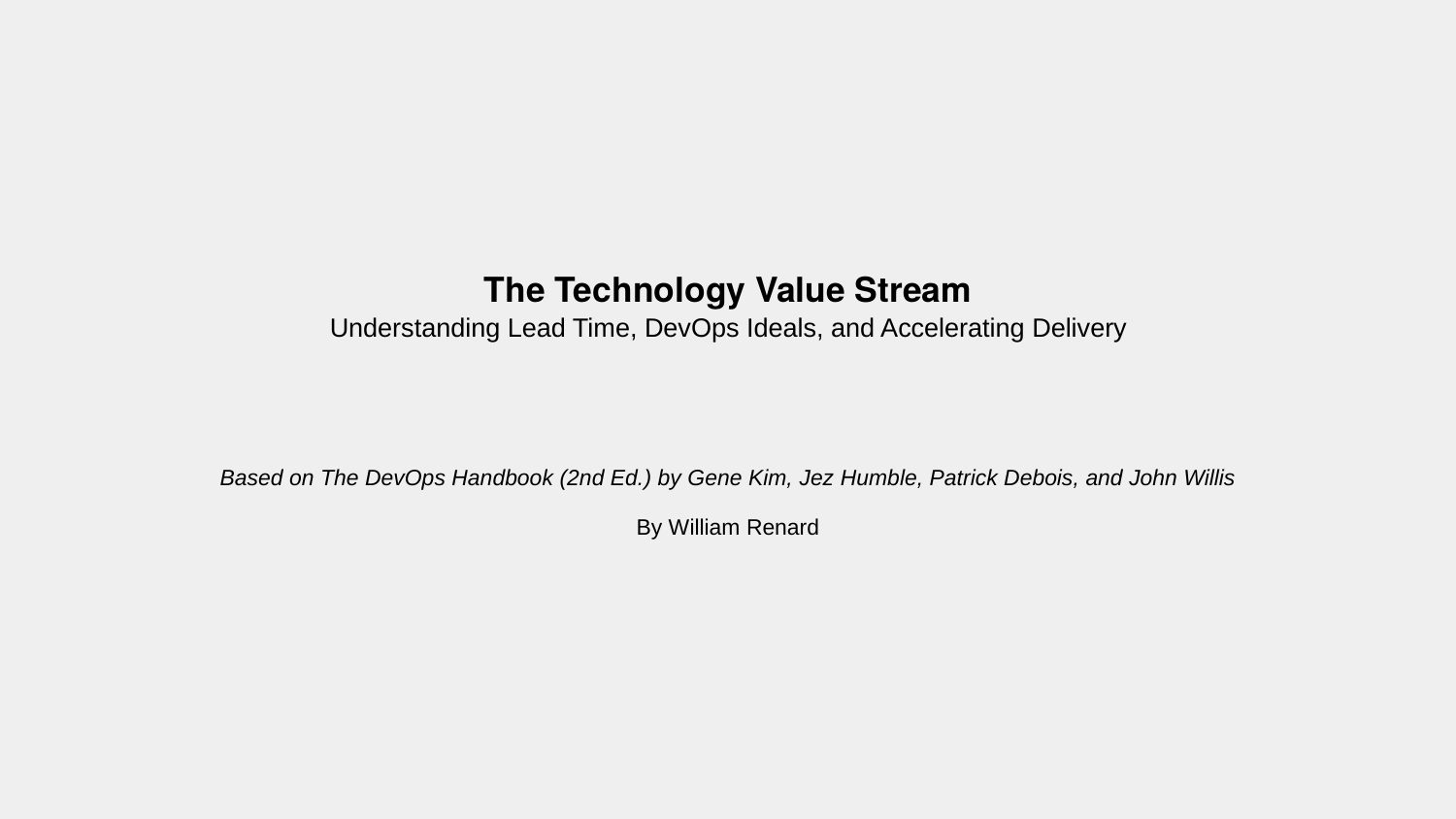

# The Technology Value Stream
Understanding Lead Time, DevOps Ideals, and Accelerating Delivery

Based on The DevOps Handbook (2nd Ed.) by Gene Kim, Jez Humble, Patrick Debois, and John Willis

By William Renard